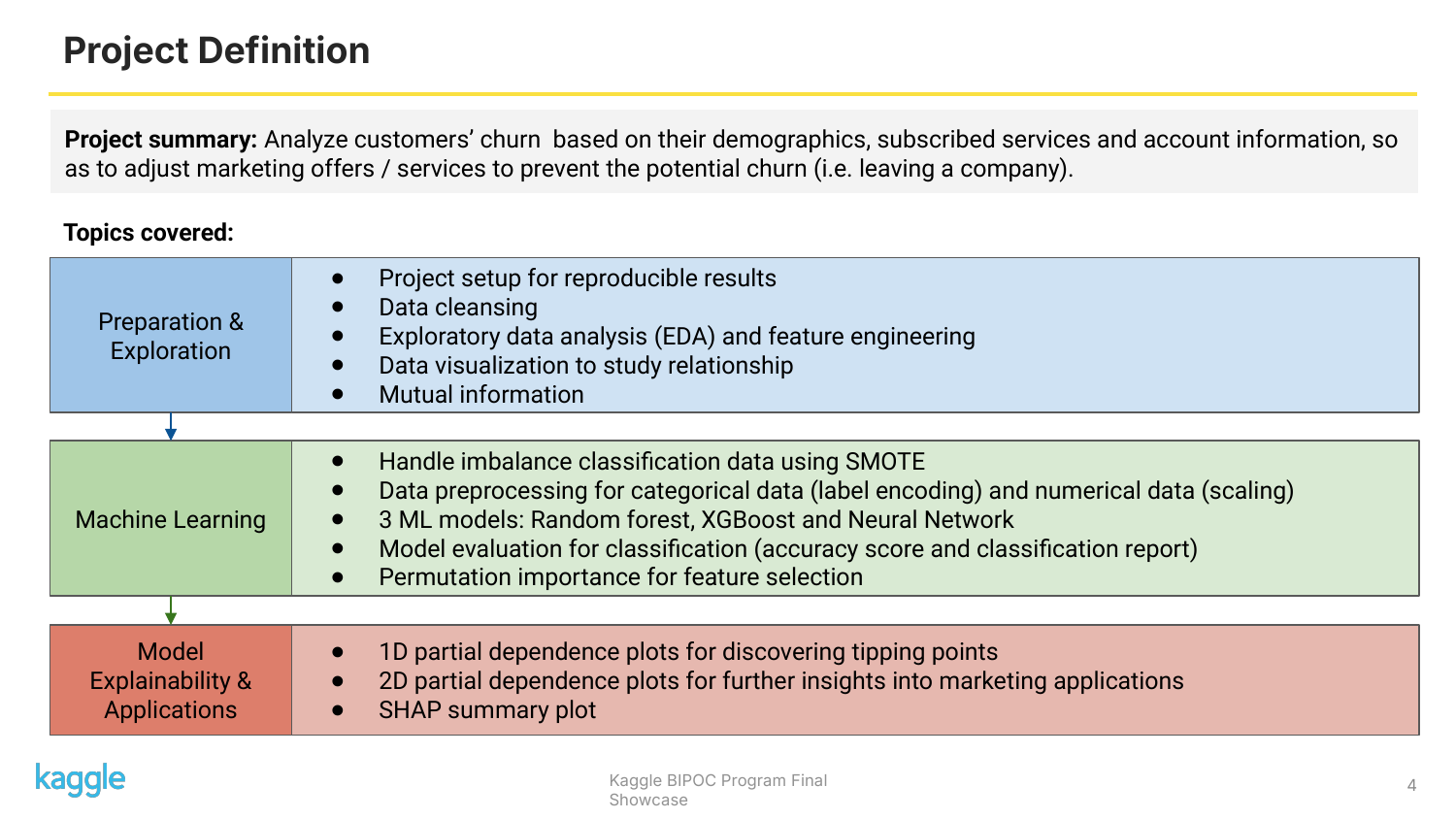

# Project Definition
Project summary: Analyze customers’ churn  based on their demographics, subscribed services and account information, so as to adjust marketing offers / services to prevent the potential churn (i.e. leaving a company).
Topics covered:
Preparation & Exploration
Project setup for reproducible results
Data cleansing
Exploratory data analysis (EDA) and feature engineering
Data visualization to study relationship
Mutual information
Machine Learning
Handle imbalance classification data using SMOTE
Data preprocessing for categorical data (label encoding) and numerical data (scaling)
3 ML models: Random forest, XGBoost and Neural Network
Model evaluation for classification (accuracy score and classification report)
Permutation importance for feature selection
Model Explainability & Applications
1D partial dependence plots for discovering tipping points
2D partial dependence plots for further insights into marketing applications
SHAP summary plot
4